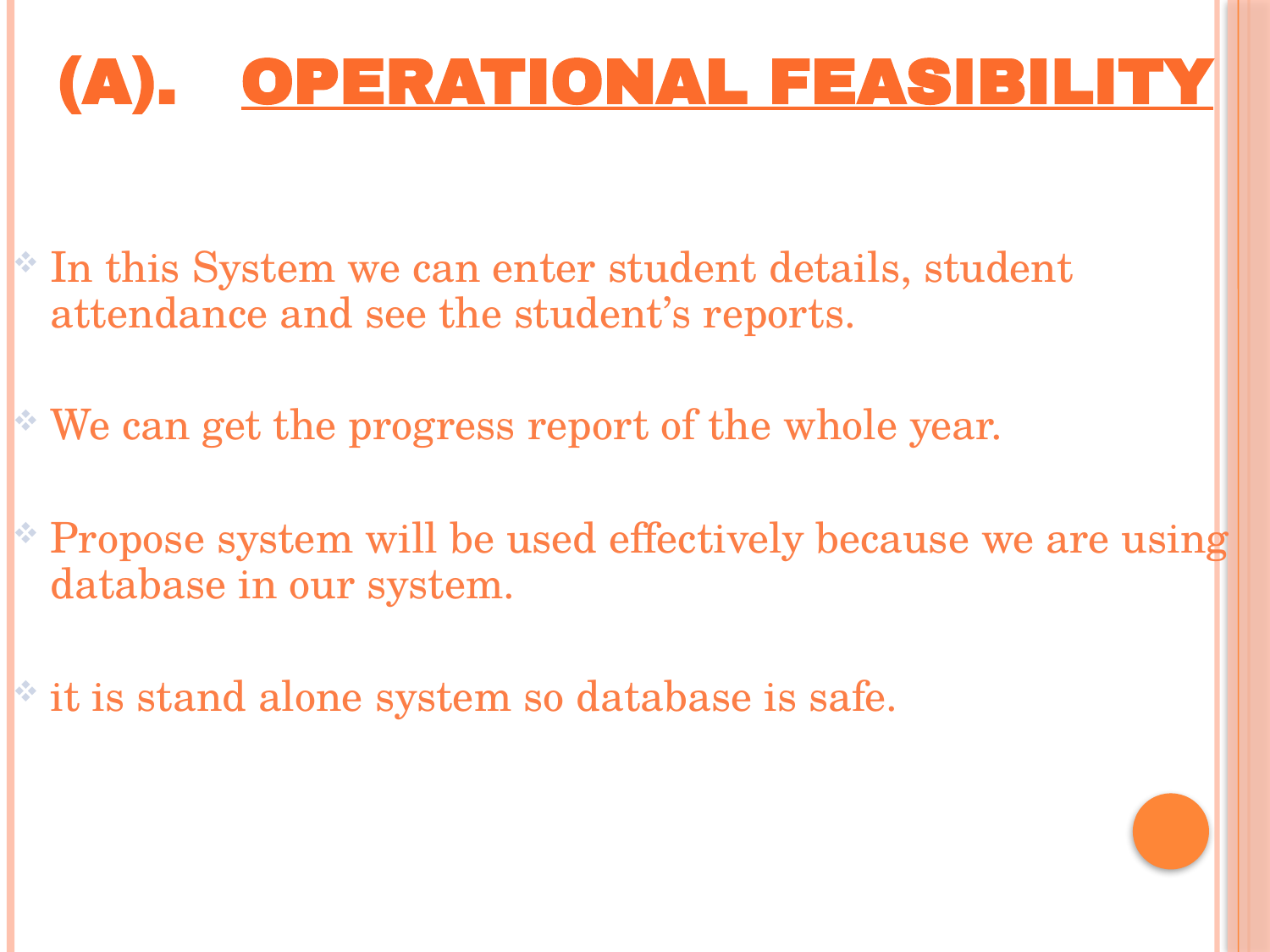

# (A).   OPERATIONAL FEASIBILITY

In this System we can enter student details, student attendance and see the student’s reports.

We can get the progress report of the whole year.

Propose system will be used effectively because we are using database in our system.

it is stand alone system so database is safe.